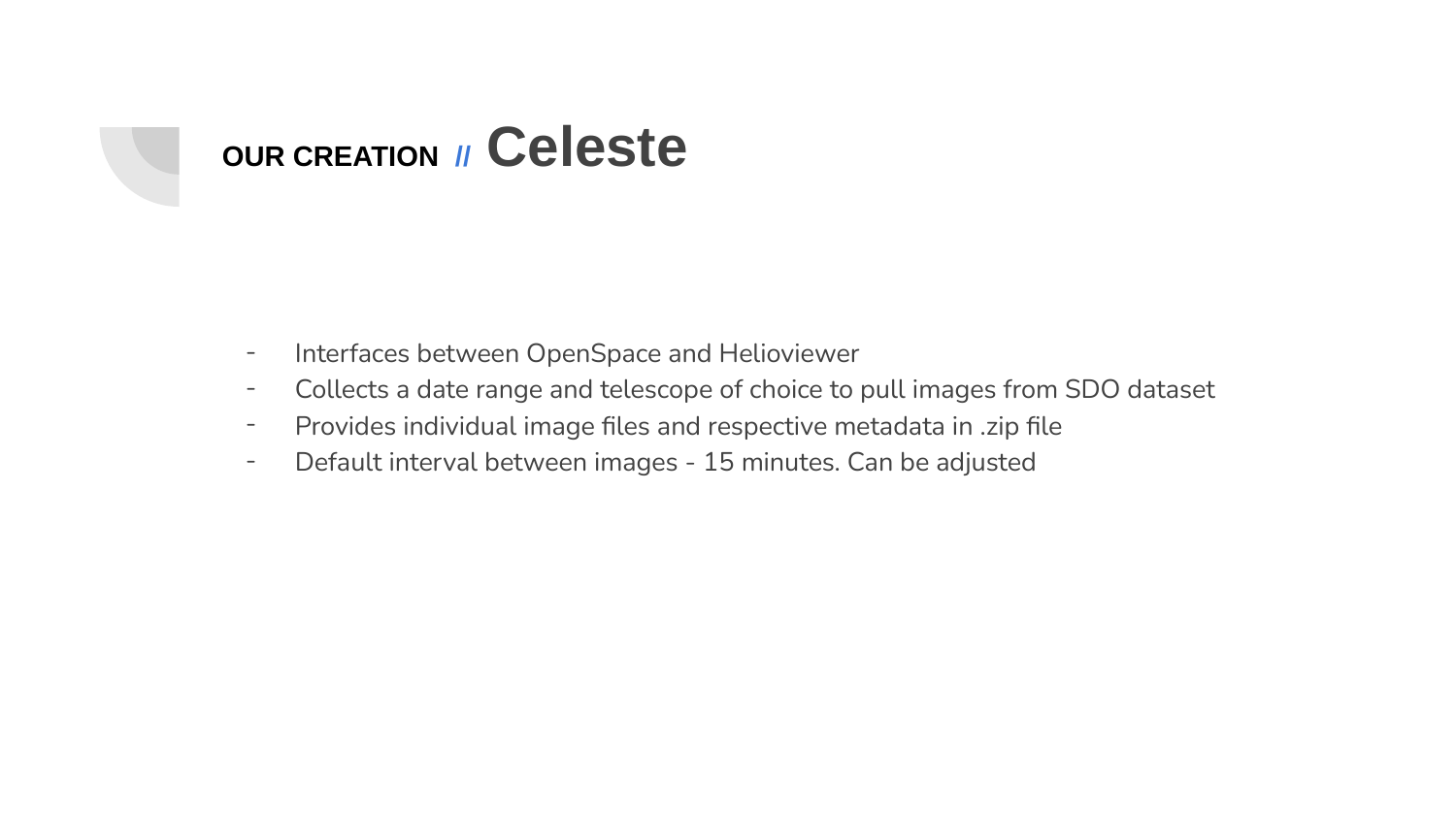

# OUR CREATION  // Celeste
Interfaces between OpenSpace and Helioviewer
Collects a date range and telescope of choice to pull images from SDO dataset
Provides individual image files and respective metadata in .zip file
Default interval between images - 15 minutes. Can be adjusted